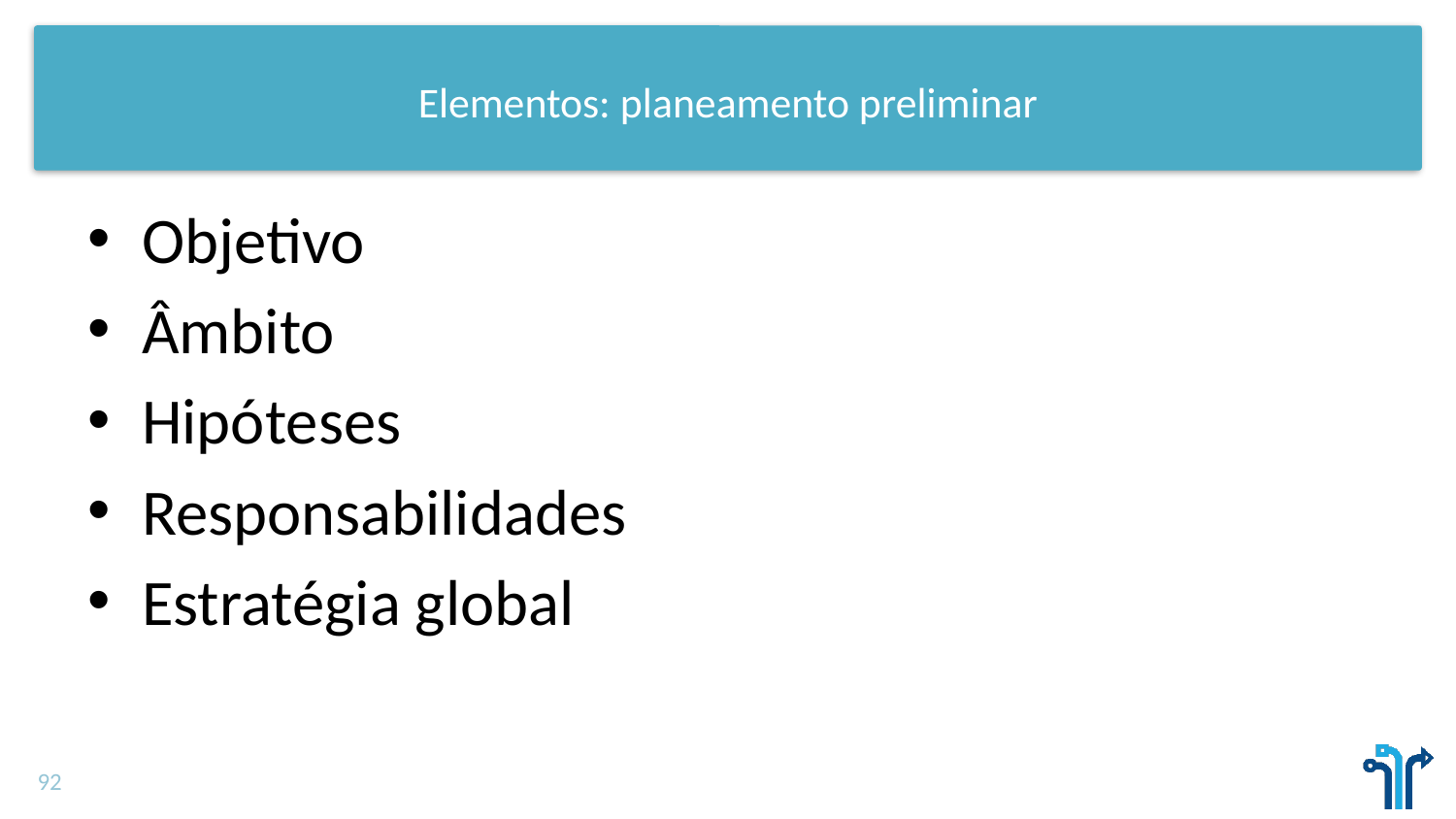

# Elementos: planeamento preliminar
Objetivo
Âmbito
Hipóteses
Responsabilidades
Estratégia global
92